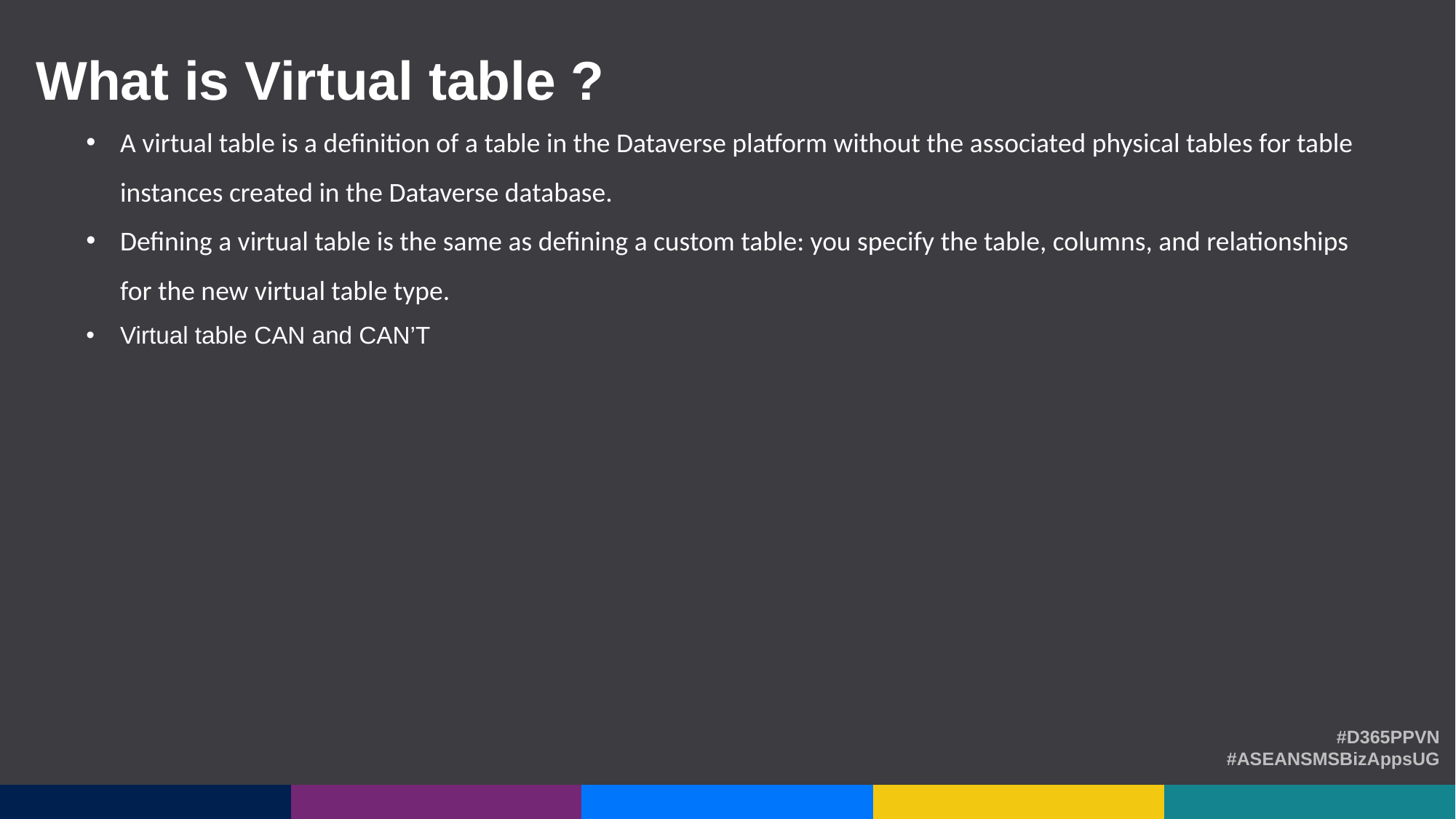

What is Virtual table ?
A virtual table is a definition of a table in the Dataverse platform without the associated physical tables for table instances created in the Dataverse database.
Defining a virtual table is the same as defining a custom table: you specify the table, columns, and relationships for the new virtual table type.
Virtual table CAN and CAN’T

#D365PPVN
#ASEANSMSBizAppsUG